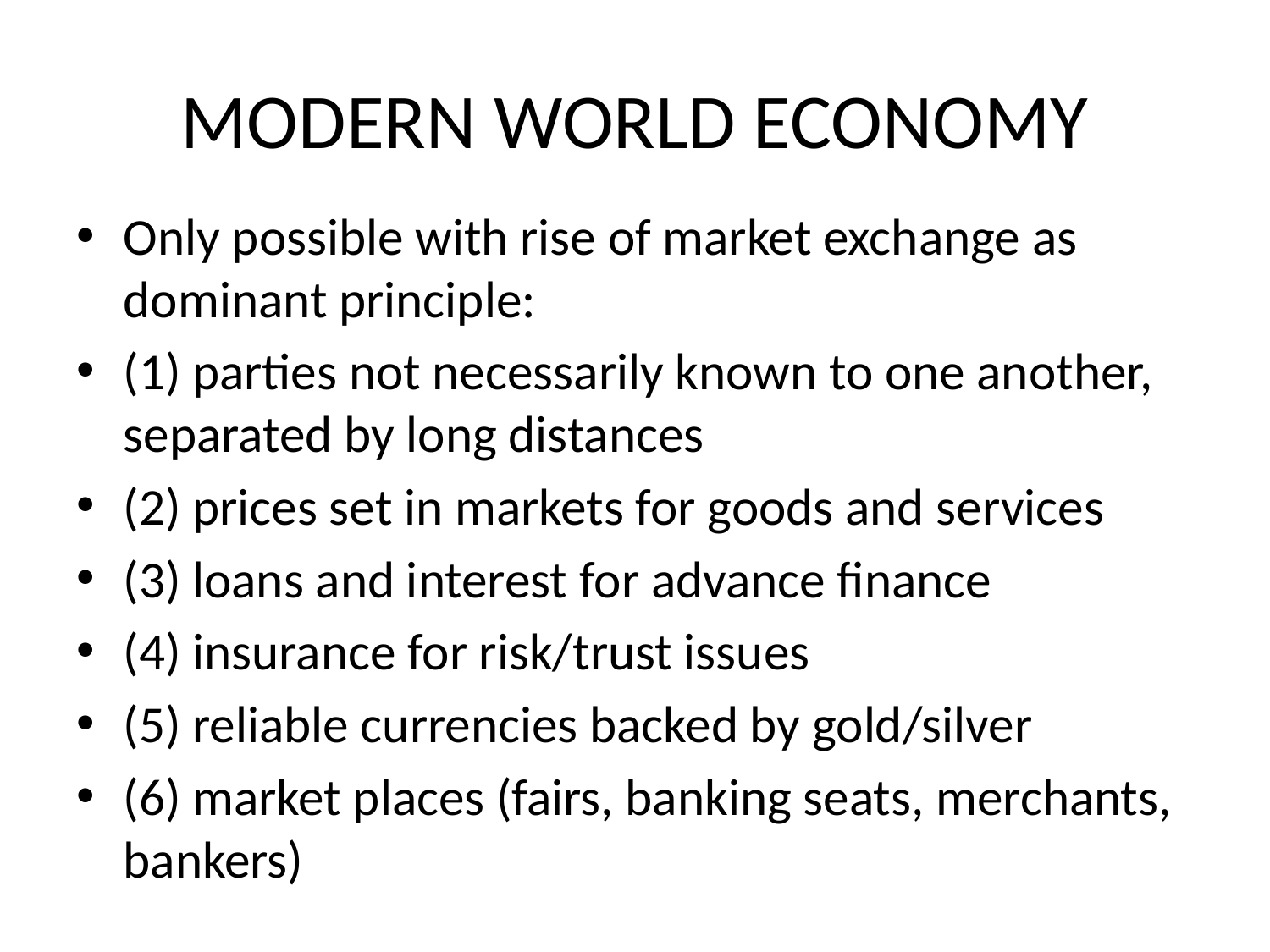

# MODERN WORLD ECONOMY
Only possible with rise of market exchange as dominant principle:
(1) parties not necessarily known to one another, separated by long distances
(2) prices set in markets for goods and services
(3) loans and interest for advance finance
(4) insurance for risk/trust issues
(5) reliable currencies backed by gold/silver
(6) market places (fairs, banking seats, merchants, bankers)